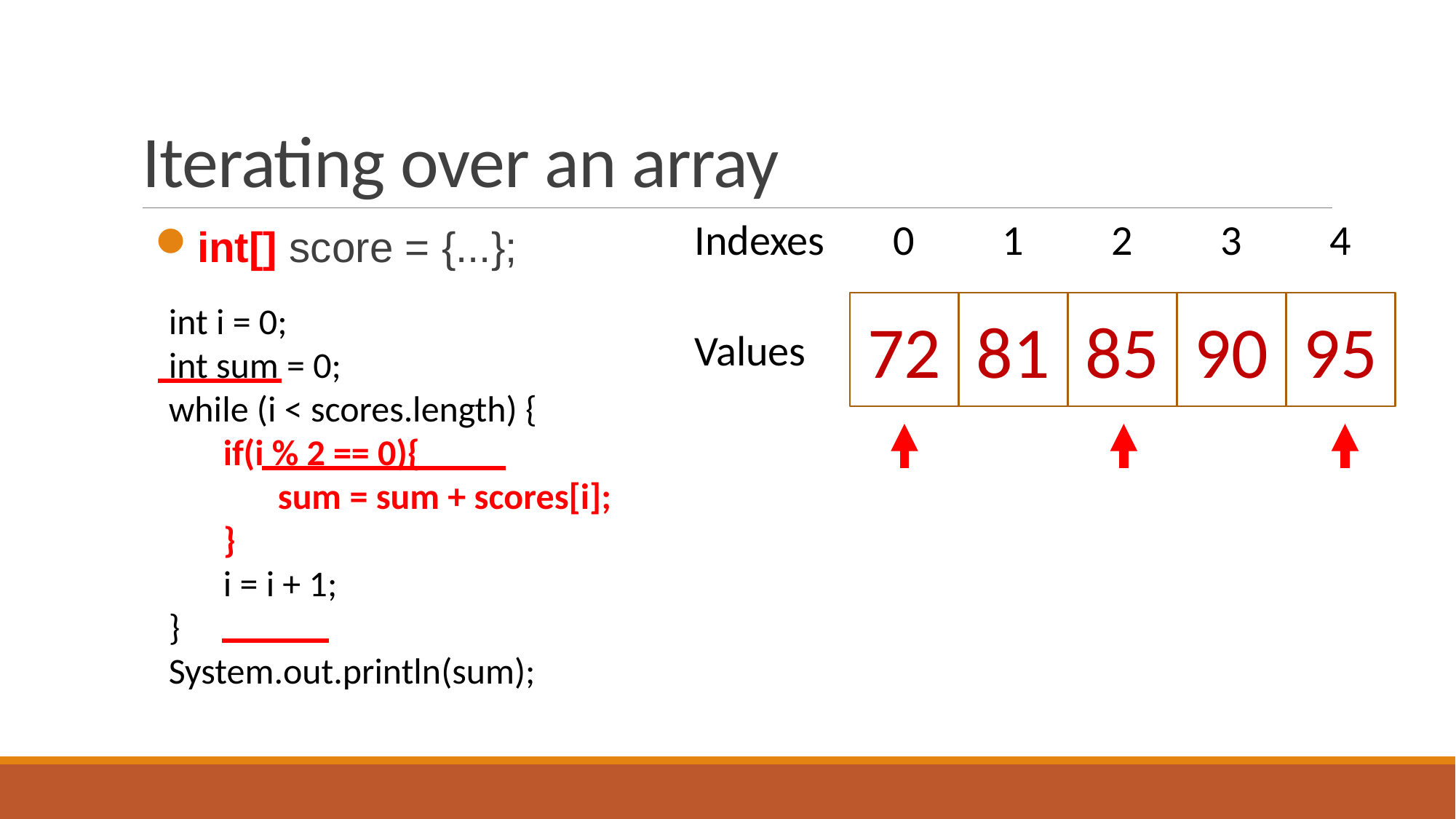

# Iterating over an array
Indexes
0
1
2
3
4
72
81
85
90
95
Values
int[] score = {...};
int i = 0;
int sum = 0;
while (i < scores.length) {
if(i % 2 == 0){
sum = sum + scores[i];
}
i = i + 1;
}
System.out.println(sum);